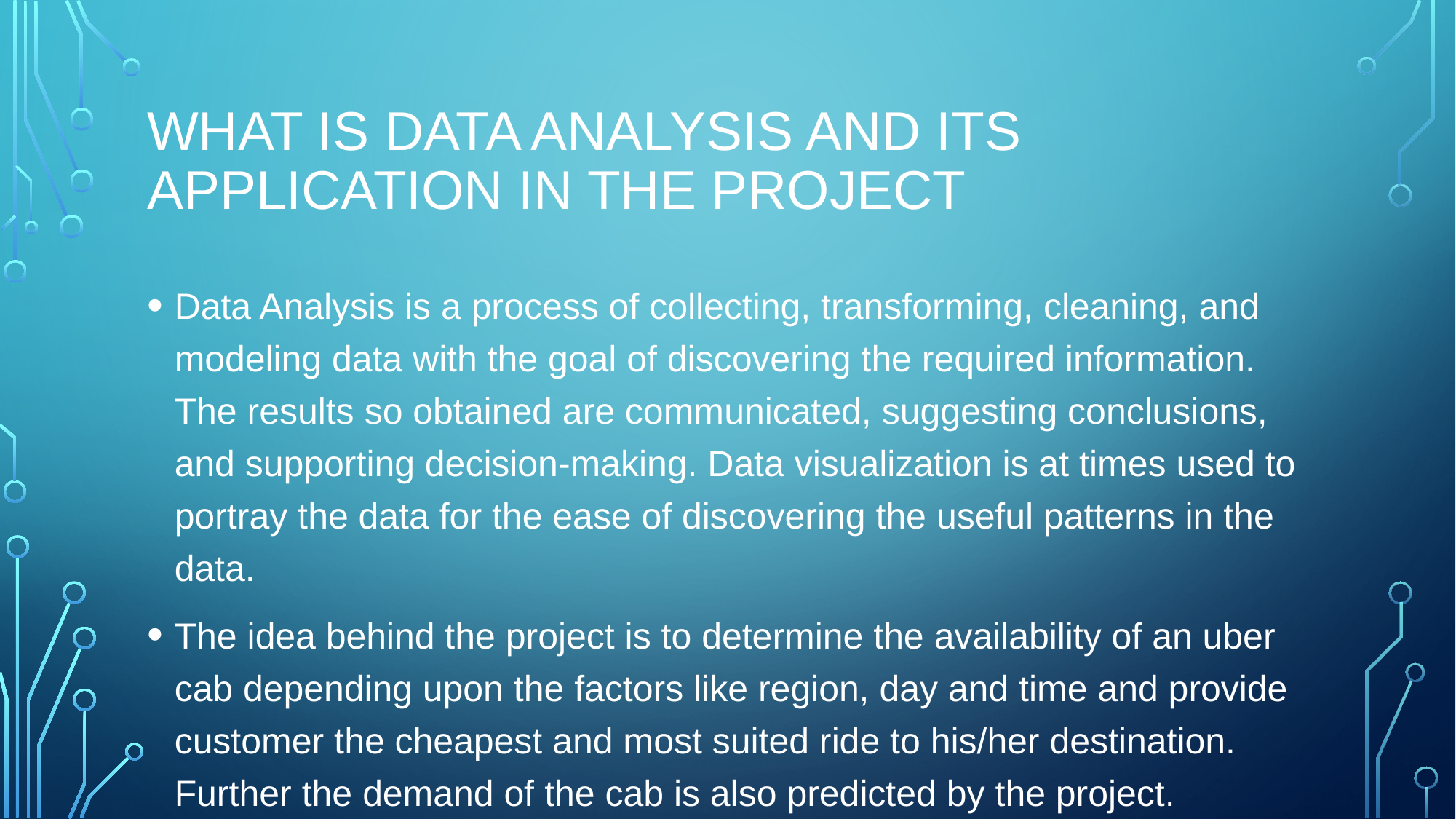

# What is data analysis and its application in the project
Data Analysis is a process of collecting, transforming, cleaning, and modeling data with the goal of discovering the required information. The results so obtained are communicated, suggesting conclusions, and supporting decision-making. Data visualization is at times used to portray the data for the ease of discovering the useful patterns in the data.
The idea behind the project is to determine the availability of an uber cab depending upon the factors like region, day and time and provide customer the cheapest and most suited ride to his/her destination. Further the demand of the cab is also predicted by the project.